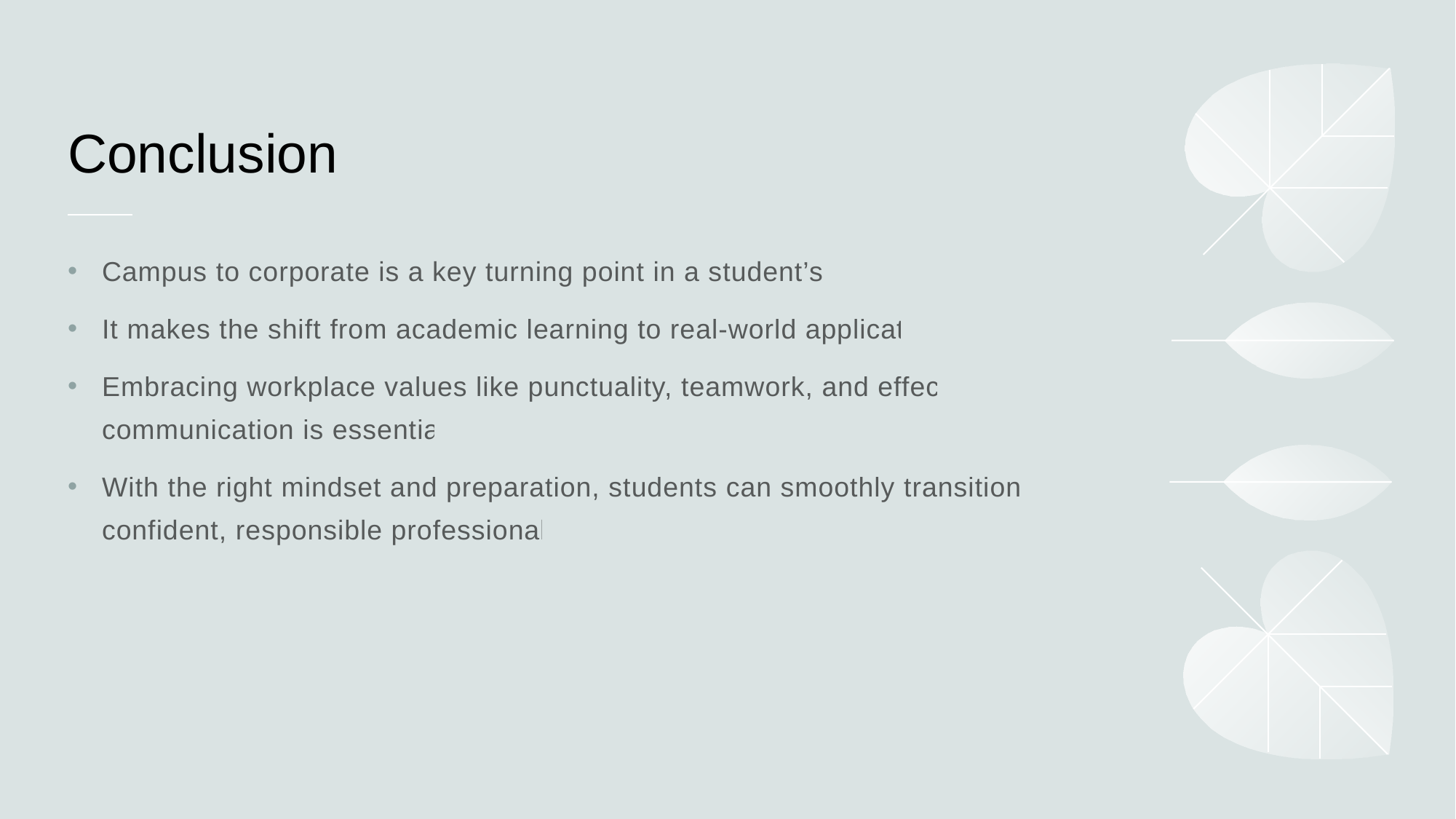

# Conclusion
Campus to corporate is a key turning point in a student’s life.
It makes the shift from academic learning to real-world application.
Embracing workplace values like punctuality, teamwork, and effective communication is essential.
With the right mindset and preparation, students can smoothly transition into confident, responsible professionals.